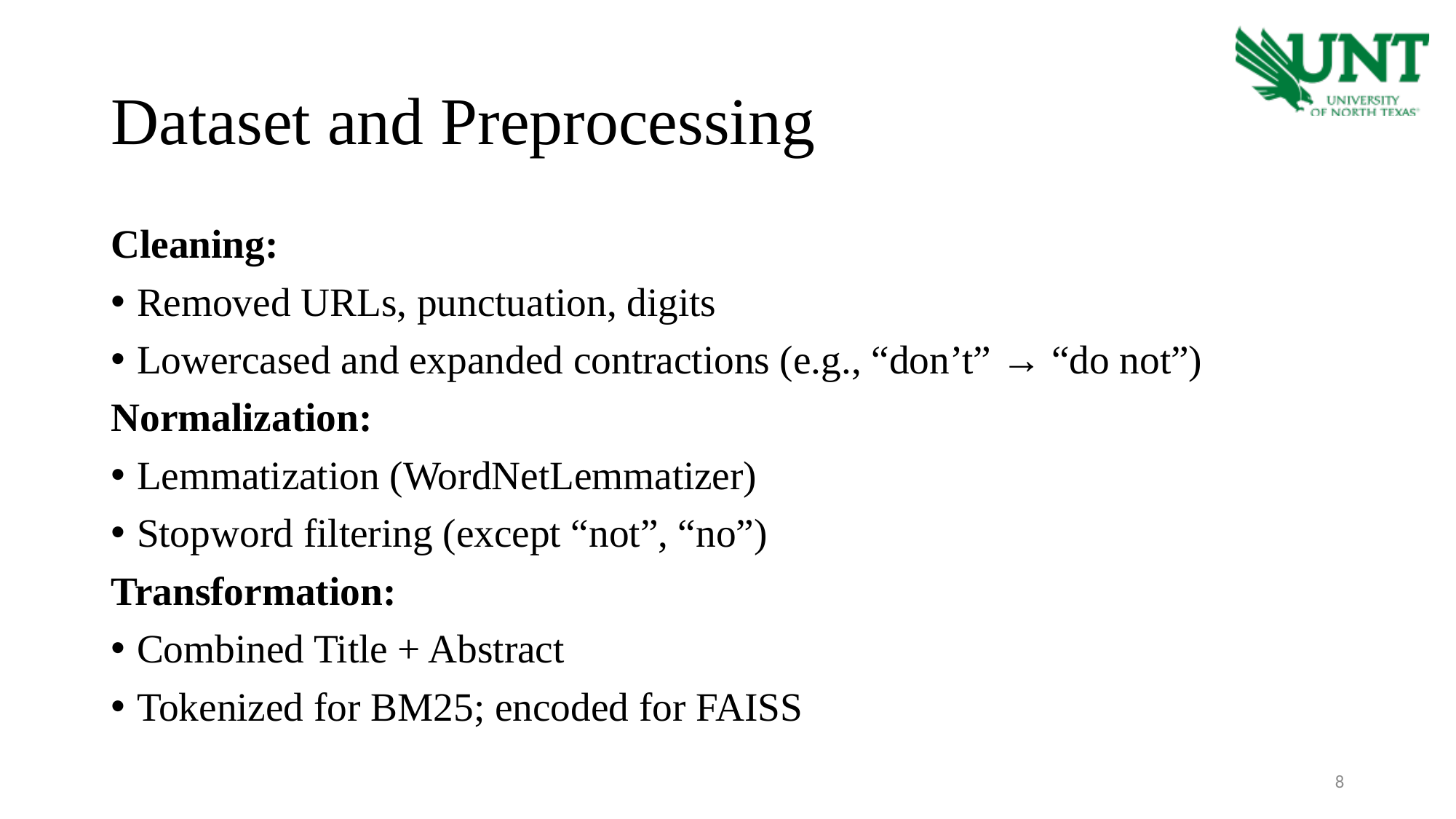

# Dataset and Preprocessing
Cleaning:
Removed URLs, punctuation, digits
Lowercased and expanded contractions (e.g., “don’t” → “do not”)
Normalization:
Lemmatization (WordNetLemmatizer)
Stopword filtering (except “not”, “no”)
Transformation:
Combined Title + Abstract
Tokenized for BM25; encoded for FAISS
8